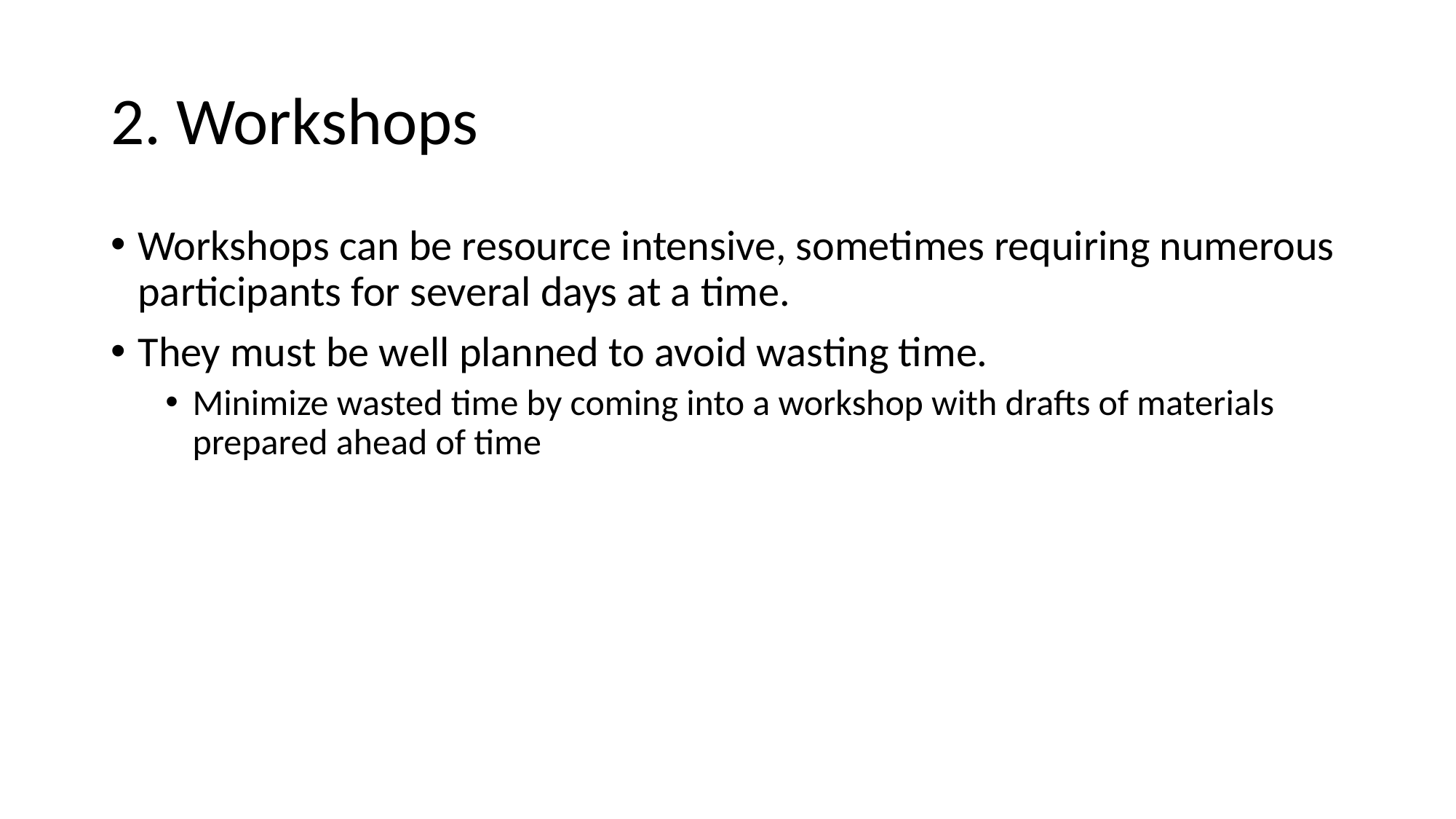

2. Workshops
Workshops can be resource intensive, sometimes requiring numerous participants for several days at a time.
They must be well planned to avoid wasting time.
Minimize wasted time by coming into a workshop with drafts of materials prepared ahead of time